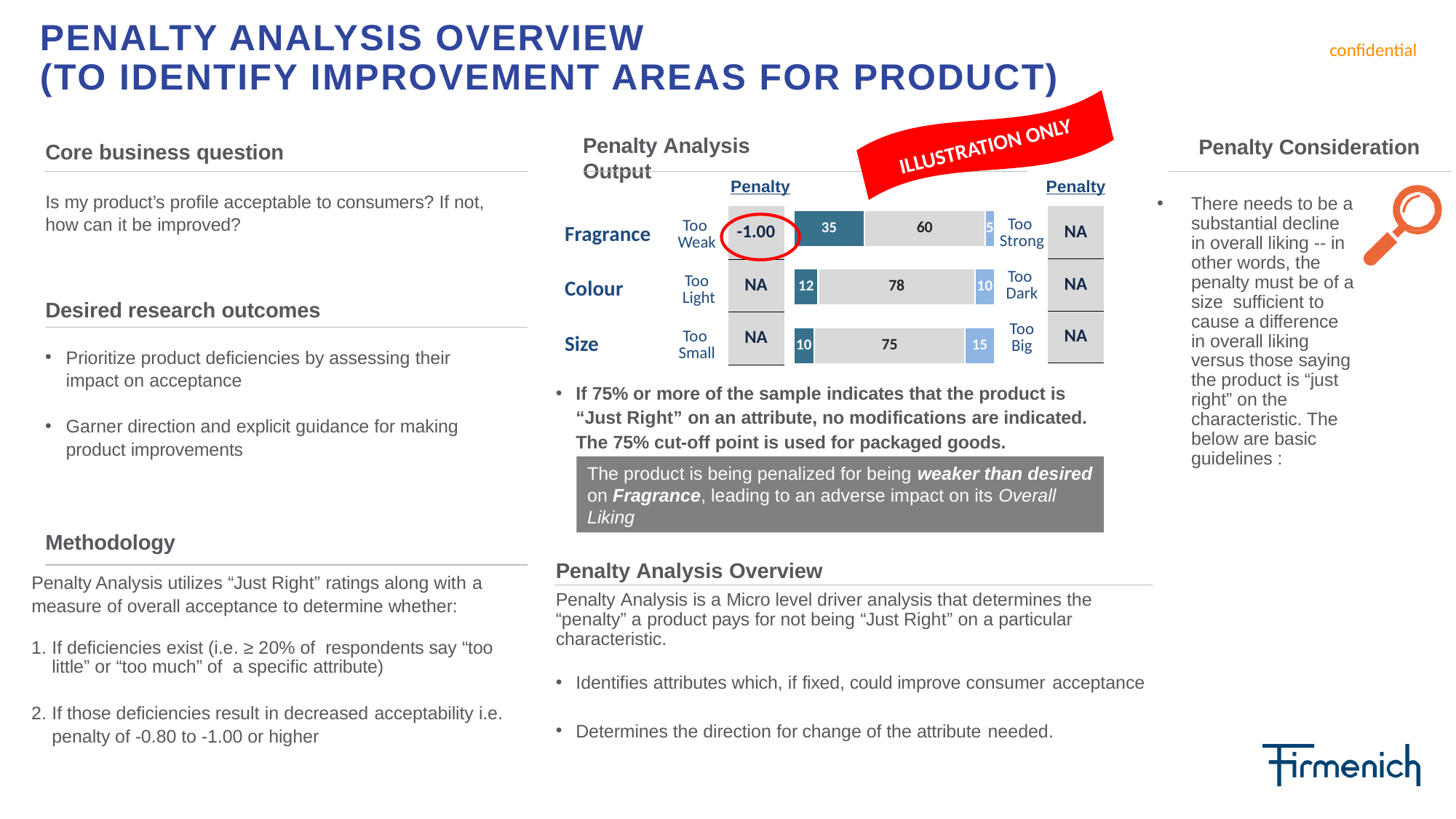

Penalty Analysis OVERVIEW
(TO IDENTIFY IMPROVEMENT AREAS FOR PRODUCT)
ILLUSTRATION ONLY
Penalty Analysis Output
Penalty Consideration
Core business question

Penalty
Penalty
Is my product’s profile acceptable to consumers? If not,  how can it be improved?

Desired research outcomes

Prioritize product deficiencies by assessing their  impact on acceptance

Garner direction and explicit guidance for making  product improvements

Methodology

There needs to be a substantial decline in overall liking -- in other words, the penalty must be of a size  sufficient to cause a difference in overall liking versus those saying the product is “just right” on the  characteristic. The below are basic guidelines :

### Chart

| Category | Dark | JR | Light |
|---|---|---|---|
| -1.00 |
| --- |
| NA |
| NA |
| NA |
| --- |
| NA |
| NA |
| Fragrance |
| --- |
| Colour |
| Size |
| Too Weak |
| --- |
| Too Light |
| Too Small |
| Too Strong |
| --- |
| Too Dark |
| Too Big |

If 75% or more of the sample indicates that the product is “Just Right” on an attribute, no modifications are indicated. The 75% cut-off point is used for packaged goods.
The product is being penalized for being weaker than desired on Fragrance, leading to an adverse impact on its Overall Liking
Penalty Analysis Overview
Penalty Analysis is a Micro level driver analysis that determines the  “penalty” a product pays for not being “Just Right” on a particular  characteristic.

Identifies attributes which, if fixed, could improve consumer acceptance

Determines the direction for change of the attribute needed.

Penalty Analysis utilizes “Just Right” ratings along with a
measure of overall acceptance to determine whether:

If deficiencies exist (i.e. ≥ 20% of  respondents say “too little” or “too much” of  a specific attribute)

If those deficiencies result in decreased acceptability i.e. penalty of -0.80 to -1.00 or higher